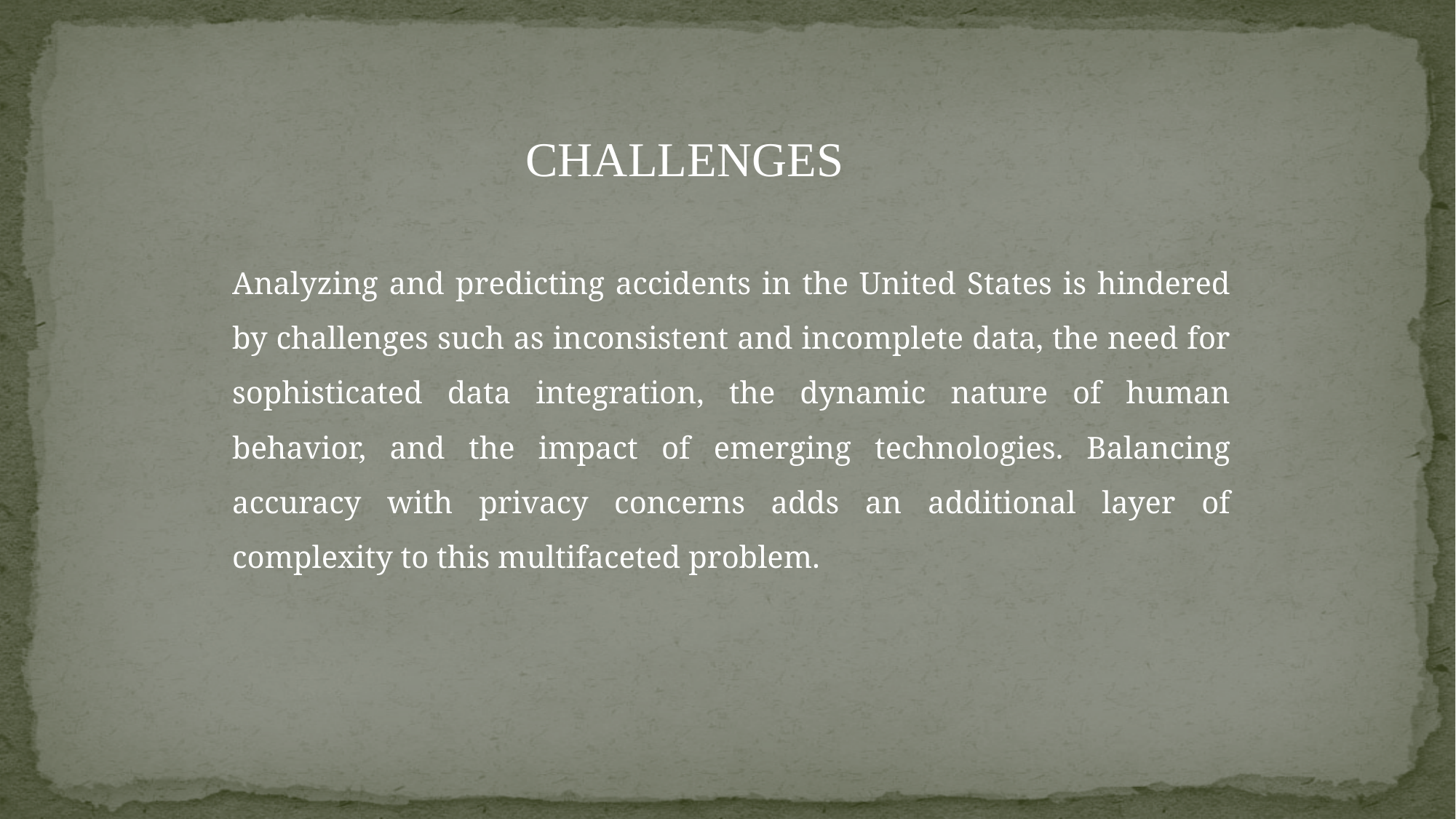

CHALLENGES
Analyzing and predicting accidents in the United States is hindered by challenges such as inconsistent and incomplete data, the need for sophisticated data integration, the dynamic nature of human behavior, and the impact of emerging technologies. Balancing accuracy with privacy concerns adds an additional layer of complexity to this multifaceted problem.